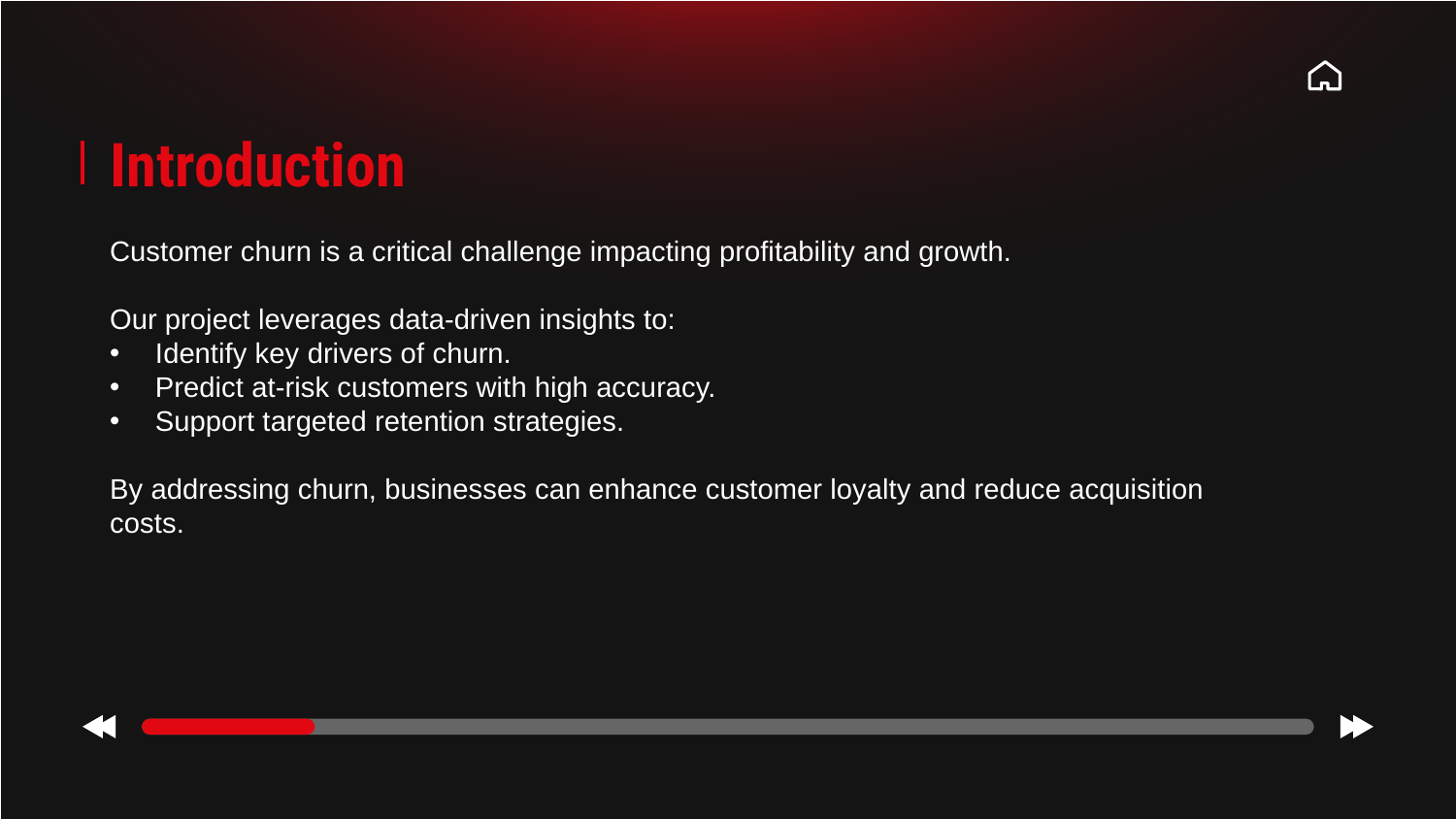

Introduction
Customer churn is a critical challenge impacting profitability and growth.

Our project leverages data-driven insights to:
Identify key drivers of churn.
Predict at-risk customers with high accuracy.
Support targeted retention strategies.

By addressing churn, businesses can enhance customer loyalty and reduce acquisition costs.